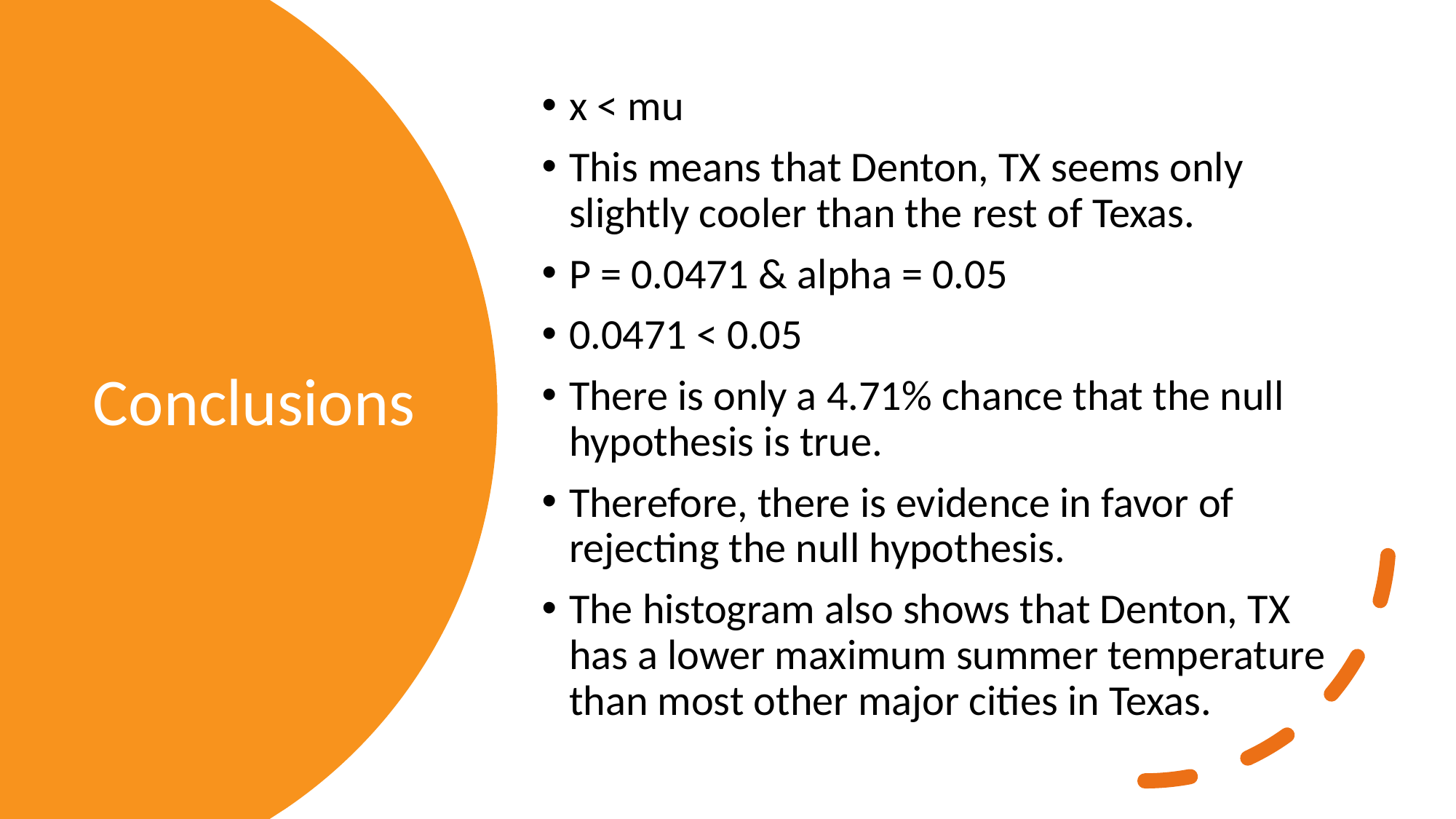

x < mu
This means that Denton, TX seems only slightly cooler than the rest of Texas.
P = 0.0471 & alpha = 0.05
0.0471 < 0.05
There is only a 4.71% chance that the null hypothesis is true.
Therefore, there is evidence in favor of rejecting the null hypothesis.
The histogram also shows that Denton, TX has a lower maximum summer temperature than most other major cities in Texas.
# Conclusions